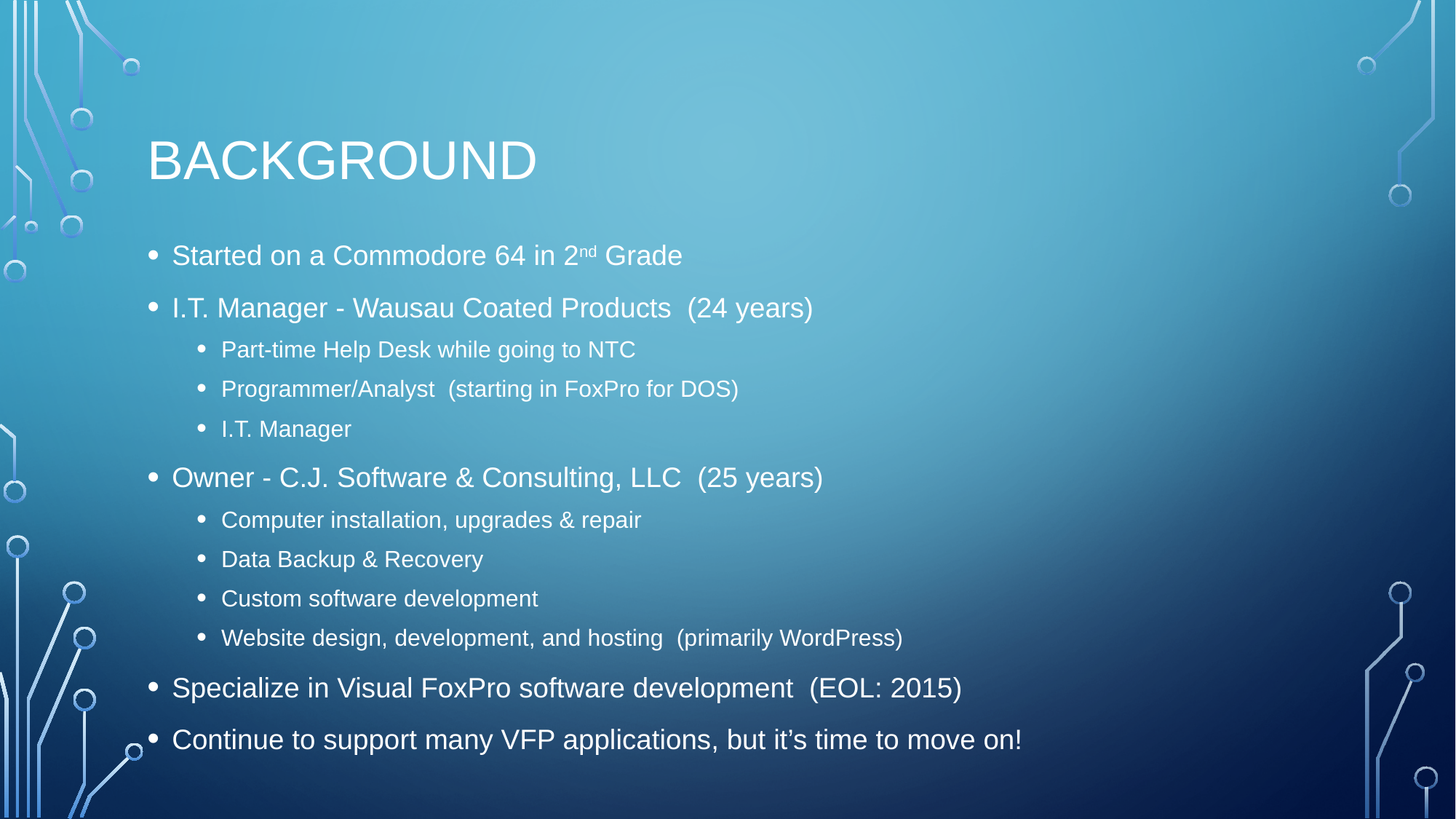

# Background
Started on a Commodore 64 in 2nd Grade
I.T. Manager - Wausau Coated Products  (24 years)
Part-time Help Desk while going to NTC
Programmer/Analyst  (starting in FoxPro for DOS)
I.T. Manager
Owner - C.J. Software & Consulting, LLC  (25 years)
Computer installation, upgrades & repair
Data Backup & Recovery
Custom software development
Website design, development, and hosting  (primarily WordPress)
Specialize in Visual FoxPro software development  (EOL: 2015)
Continue to support many VFP applications, but it’s time to move on!